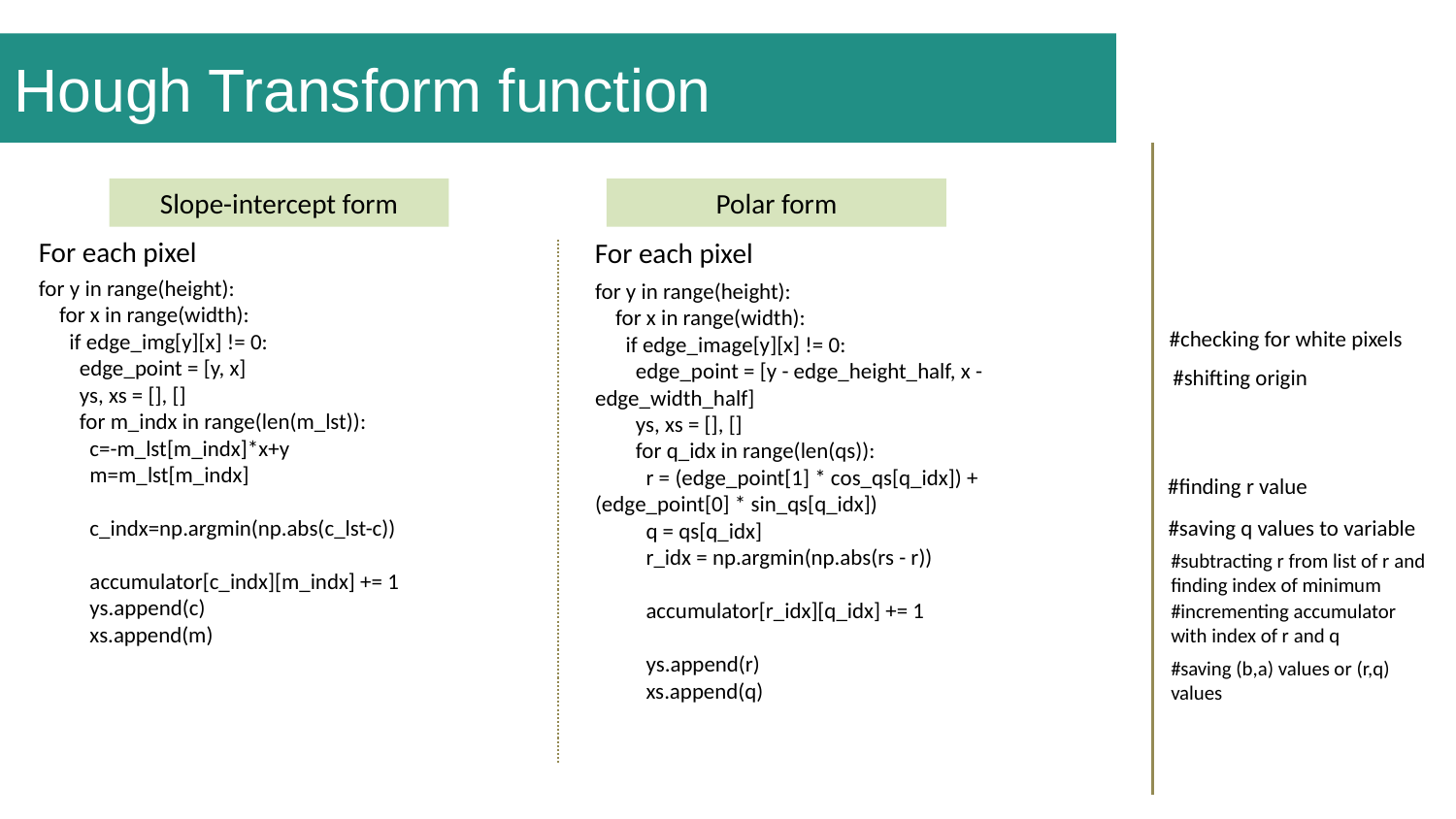

Hough Transform function
Slope-intercept form
Polar form
For each pixel
For each pixel
for y in range(height):
    for x in range(width):
      if edge_img[y][x] != 0:
        edge_point = [y, x]
        ys, xs = [], []
        for m_indx in range(len(m_lst)):
          c=-m_lst[m_indx]*x+y
          m=m_lst[m_indx]

          c_indx=np.argmin(np.abs(c_lst-c))

          accumulator[c_indx][m_indx] += 1
          ys.append(c)
          xs.append(m)

for y in range(height):
    for x in range(width):
      if edge_image[y][x] != 0:
        edge_point = [y - edge_height_half, x - 	edge_width_half]
        ys, xs = [], []
        for q_idx in range(len(qs)):
          r = (edge_point[1] * cos_qs[q_idx]) + (edge_point[0] * sin_qs[q_idx])
          q = qs[q_idx]
          r_idx = np.argmin(np.abs(rs - r))

          accumulator[r_idx][q_idx] += 1

          ys.append(r)
          xs.append(q)

#checking for white pixels
#shifting origin
#finding r value
#saving q values to variable
#subtracting r from list of r and finding index of minimum
#incrementing accumulator  with index of r and q
#saving (b,a) values or (r,q) values